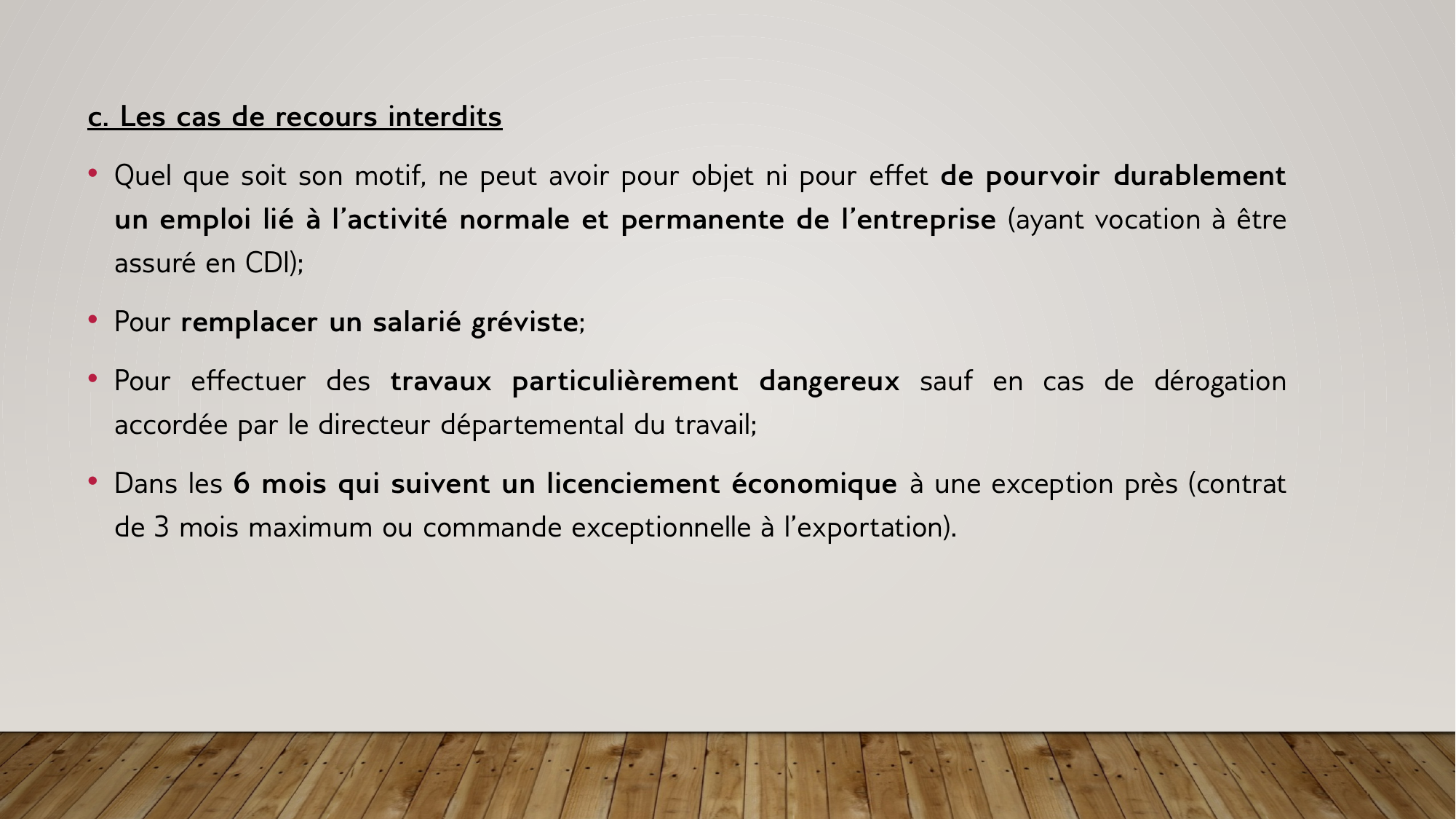

c. Les cas de recours interdits
Quel que soit son motif, ne peut avoir pour objet ni pour effet de pourvoir durablement un emploi lié à l’activité normale et permanente de l’entreprise (ayant vocation à être assuré en CDI);
Pour remplacer un salarié gréviste;
Pour effectuer des travaux particulièrement dangereux sauf en cas de dérogation accordée par le directeur départemental du travail;
Dans les 6 mois qui suivent un licenciement économique à une exception près (contrat de 3 mois maximum ou commande exceptionnelle à l’exportation).